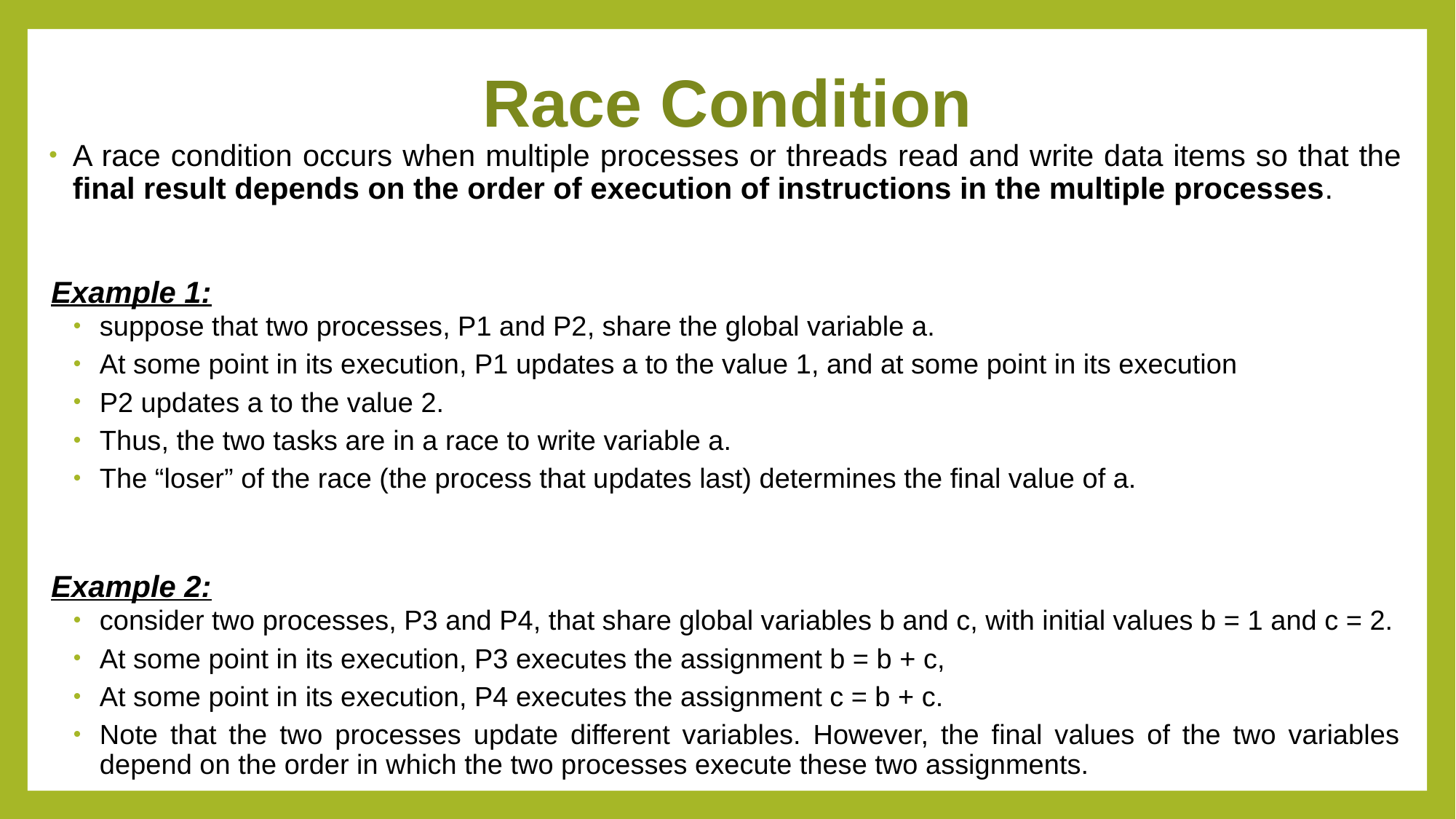

# Race Condition
A race condition occurs when multiple processes or threads read and write data items so that the final result depends on the order of execution of instructions in the multiple processes.

Example 1:
suppose that two processes, P1 and P2, share the global variable a.
At some point in its execution, P1 updates a to the value 1, and at some point in its execution
P2 updates a to the value 2.
Thus, the two tasks are in a race to write variable a.
The “loser” of the race (the process that updates last) determines the final value of a.

Example 2:
consider two processes, P3 and P4, that share global variables b and c, with initial values b = 1 and c = 2.
At some point in its execution, P3 executes the assignment b = b + c,
At some point in its execution, P4 executes the assignment c = b + c.
Note that the two processes update different variables. However, the final values of the two variables depend on the order in which the two processes execute these two assignments.